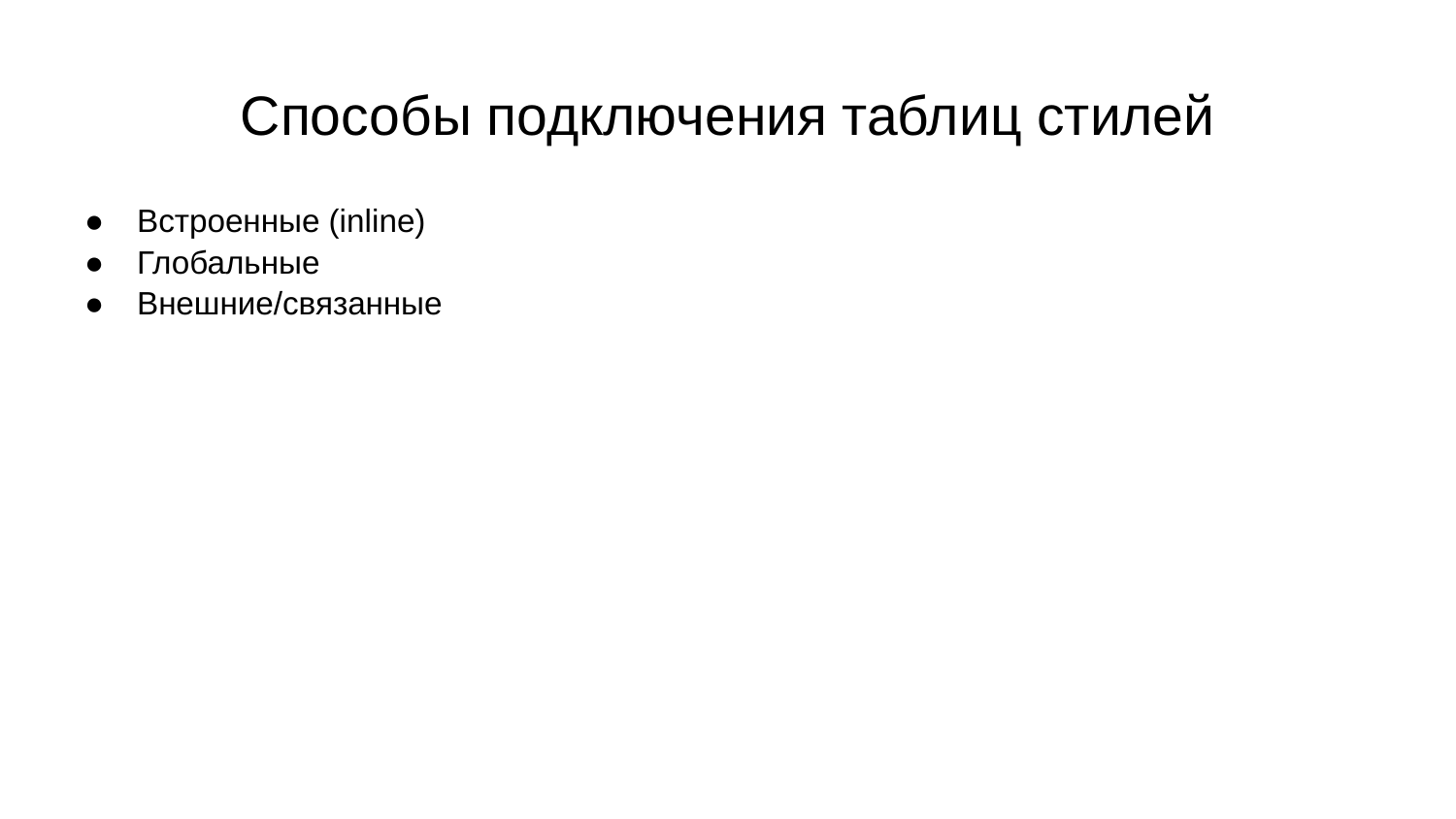

# Способы подключения таблиц стилей
Встроенные (inline)
Глобальные
Внешние/связанные